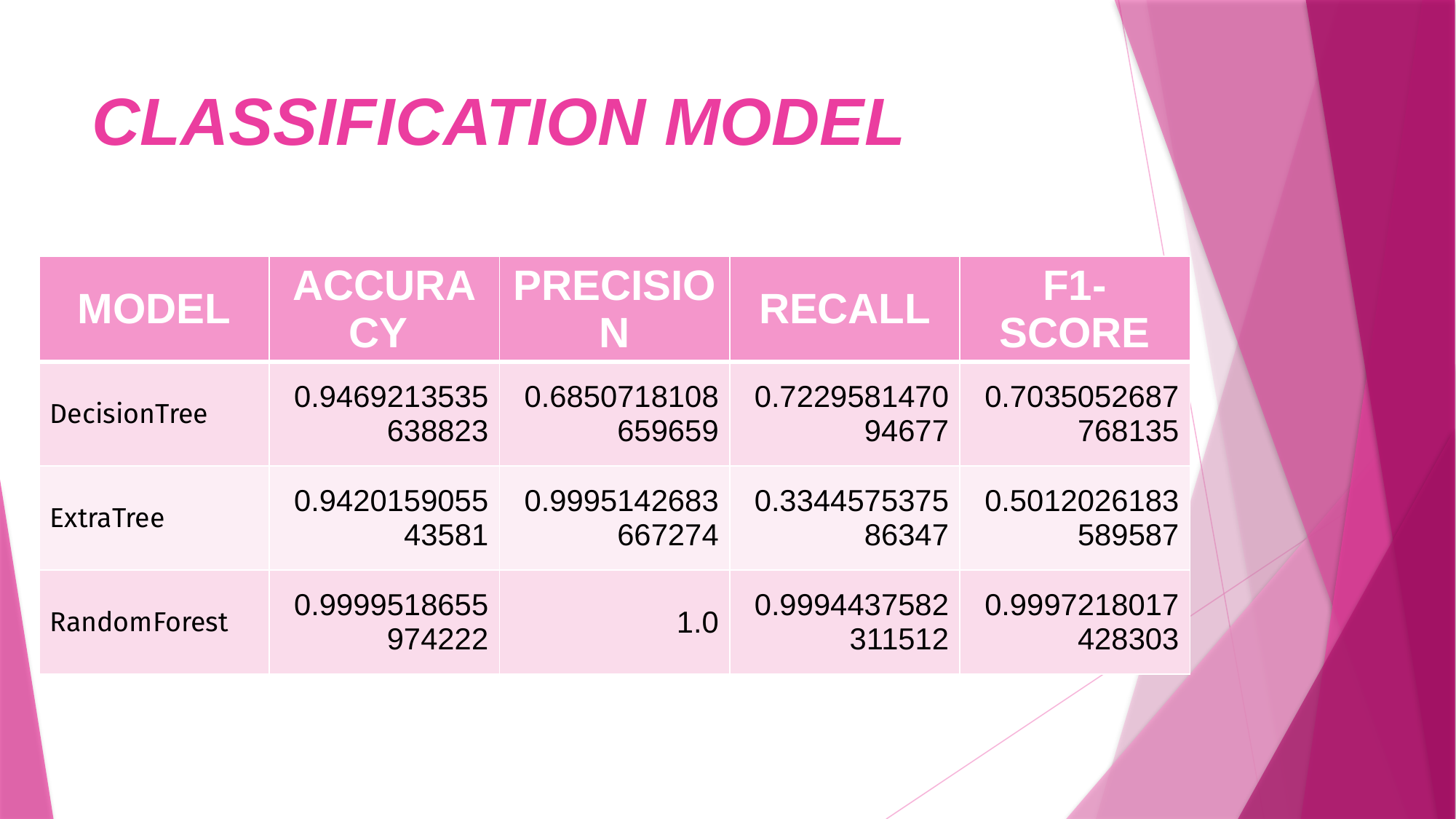

# CLASSIFICATION MODEL
| MODEL | ACCURACY | PRECISION | RECALL | F1-SCORE |
| --- | --- | --- | --- | --- |
| DecisionTree | 0.9469213535638823 | 0.6850718108659659 | 0.722958147094677 | 0.7035052687768135 |
| ExtraTree | 0.942015905543581 | 0.9995142683667274 | 0.334457537586347 | 0.5012026183589587 |
| RandomForest | 0.9999518655974222 | 1.0 | 0.9994437582311512 | 0.9997218017428303 |